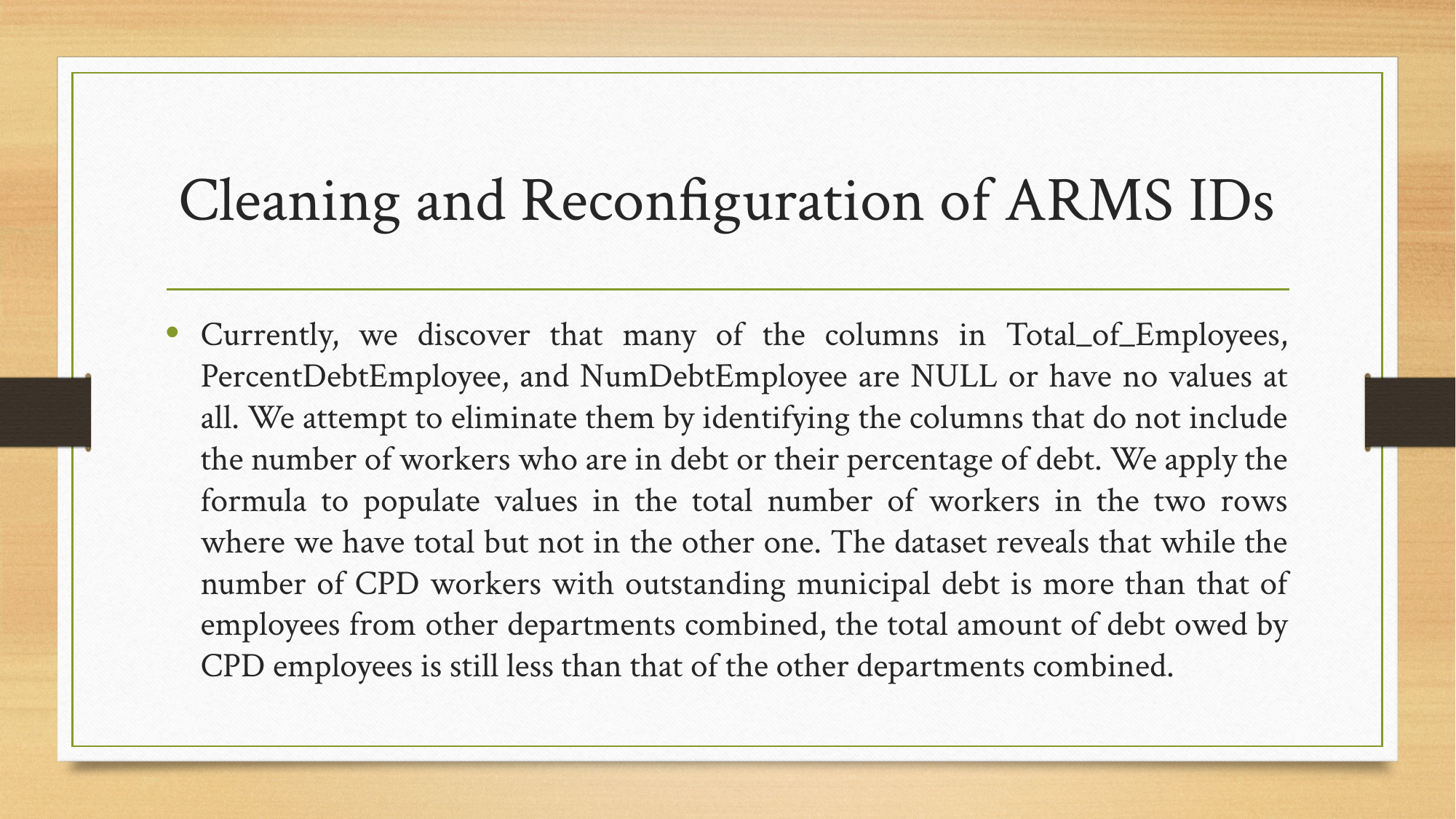

# Cleaning and Reconfiguration of ARMS IDs
Currently, we discover that many of the columns in Total_of_Employees, PercentDebtEmployee, and NumDebtEmployee are NULL or have no values at all. We attempt to eliminate them by identifying the columns that do not include the number of workers who are in debt or their percentage of debt. We apply the formula to populate values in the total number of workers in the two rows where we have total but not in the other one. The dataset reveals that while the number of CPD workers with outstanding municipal debt is more than that of employees from other departments combined, the total amount of debt owed by CPD employees is still less than that of the other departments combined.